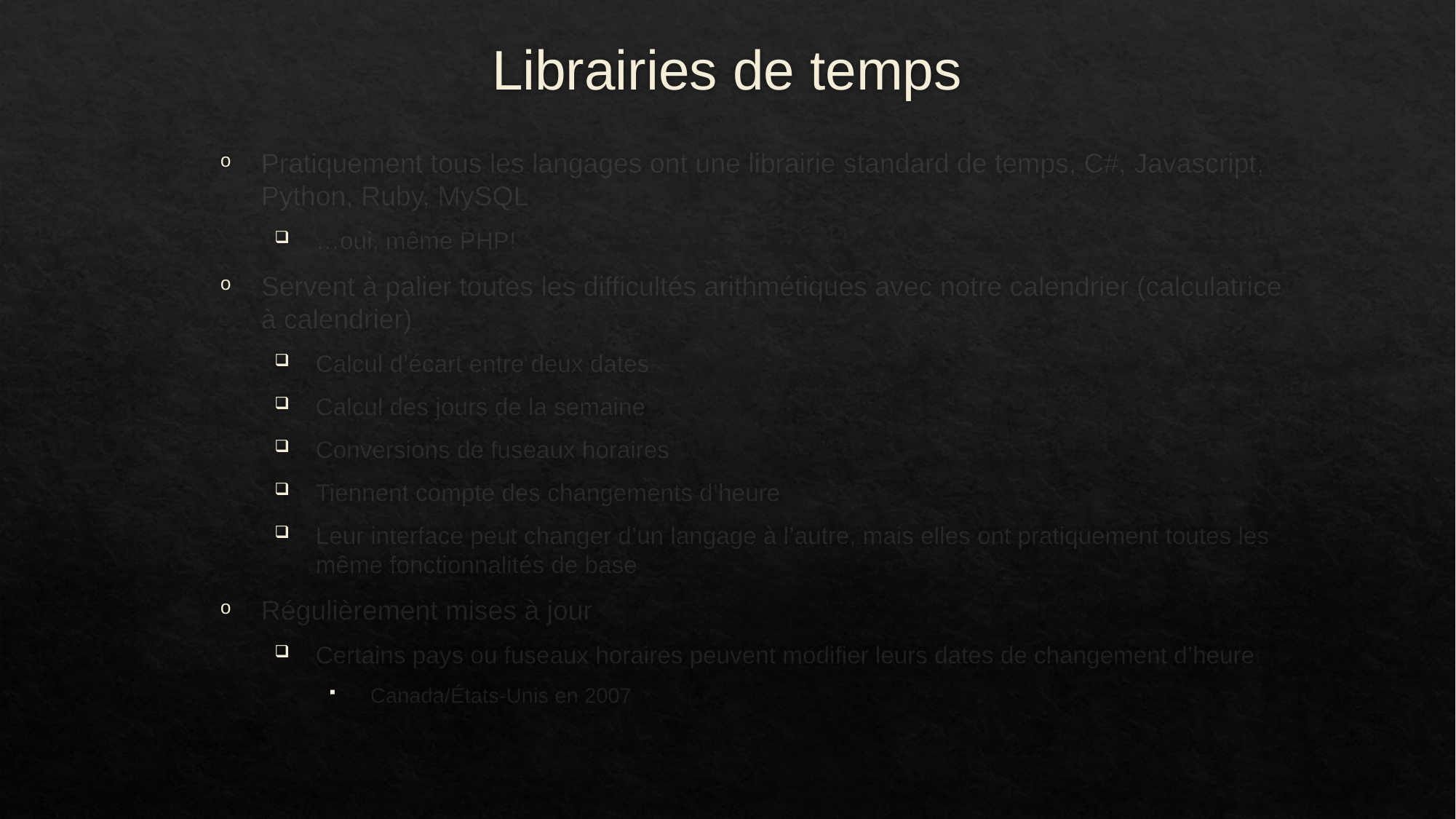

# Librairies de temps
Pratiquement tous les langages ont une librairie standard de temps, C#, Javascript, Python, Ruby, MySQL
…oui, même PHP!
Servent à palier toutes les difficultés arithmétiques avec notre calendrier (calculatrice à calendrier)
Calcul d’écart entre deux dates
Calcul des jours de la semaine
Conversions de fuseaux horaires
Tiennent compte des changements d’heure
Leur interface peut changer d’un langage à l’autre, mais elles ont pratiquement toutes les même fonctionnalités de base
Régulièrement mises à jour
Certains pays ou fuseaux horaires peuvent modifier leurs dates de changement d’heure
Canada/États-Unis en 2007